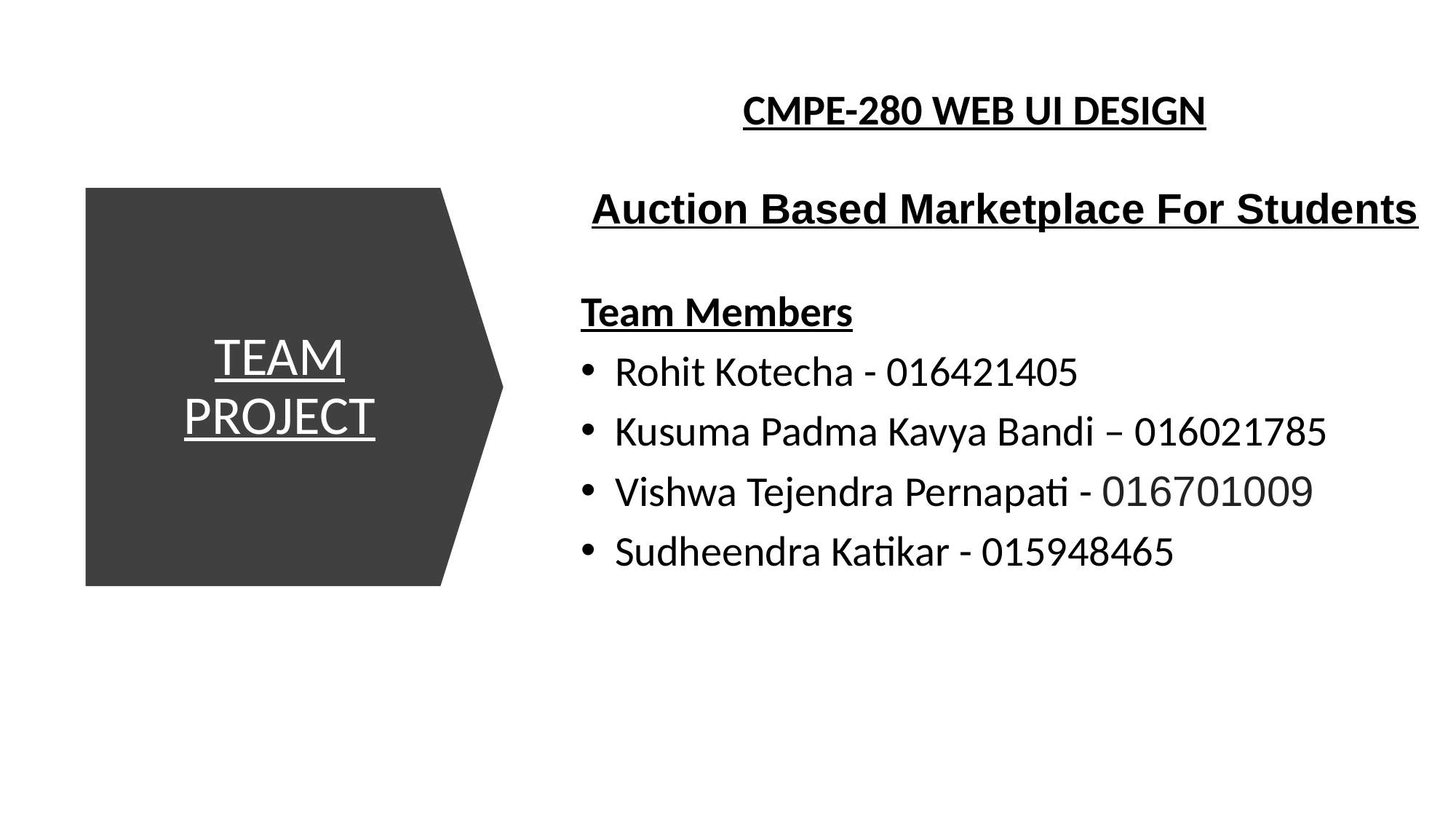

CMPE-280 WEB UI DESIGN
Auction Based Marketplace For Students

TEAM PROJECT
Team Members
Rohit Kotecha - 016421405
Kusuma Padma Kavya Bandi – 016021785
Vishwa Tejendra Pernapati - 016701009
Sudheendra Katikar - 015948465